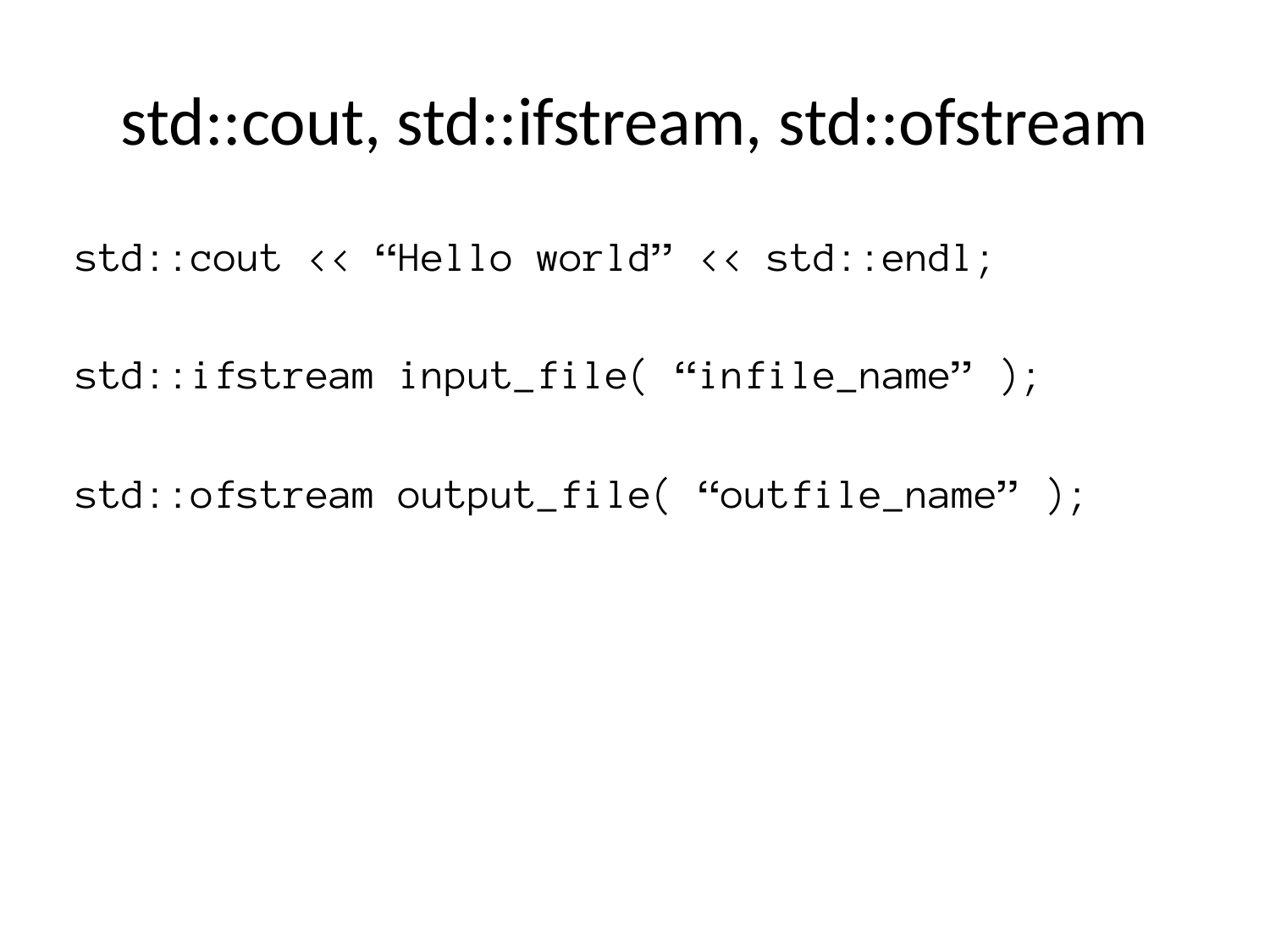

# std::cout, std::ifstream, std::ofstream
std::cout << “Hello world” << std::endl;

std::ifstream input_file( “infile_name” );

std::ofstream output_file( “outfile_name” );